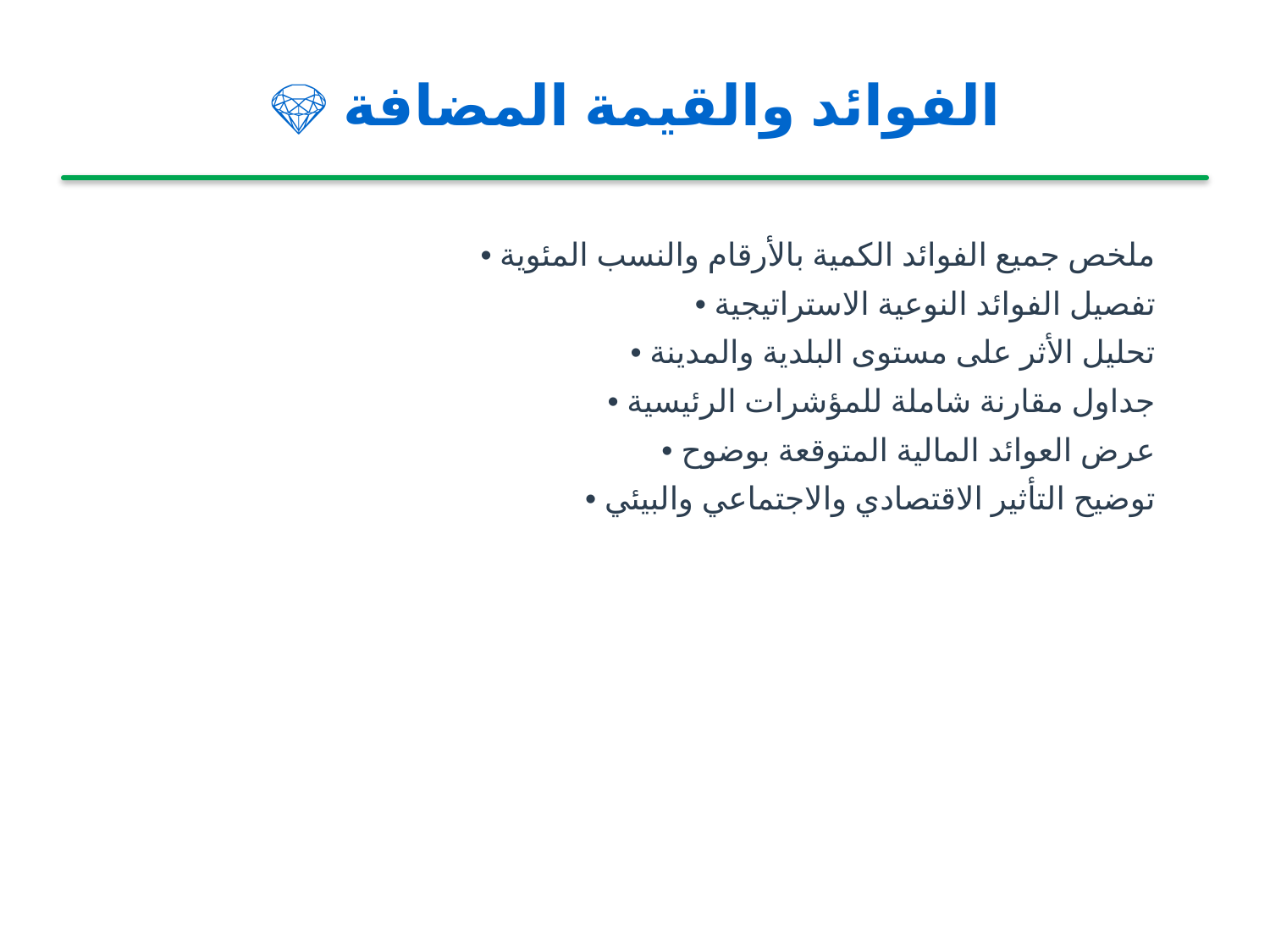

💎 الفوائد والقيمة المضافة

• ملخص جميع الفوائد الكمية بالأرقام والنسب المئوية
• تفصيل الفوائد النوعية الاستراتيجية
• تحليل الأثر على مستوى البلدية والمدينة
• جداول مقارنة شاملة للمؤشرات الرئيسية
• عرض العوائد المالية المتوقعة بوضوح
• توضيح التأثير الاقتصادي والاجتماعي والبيئي